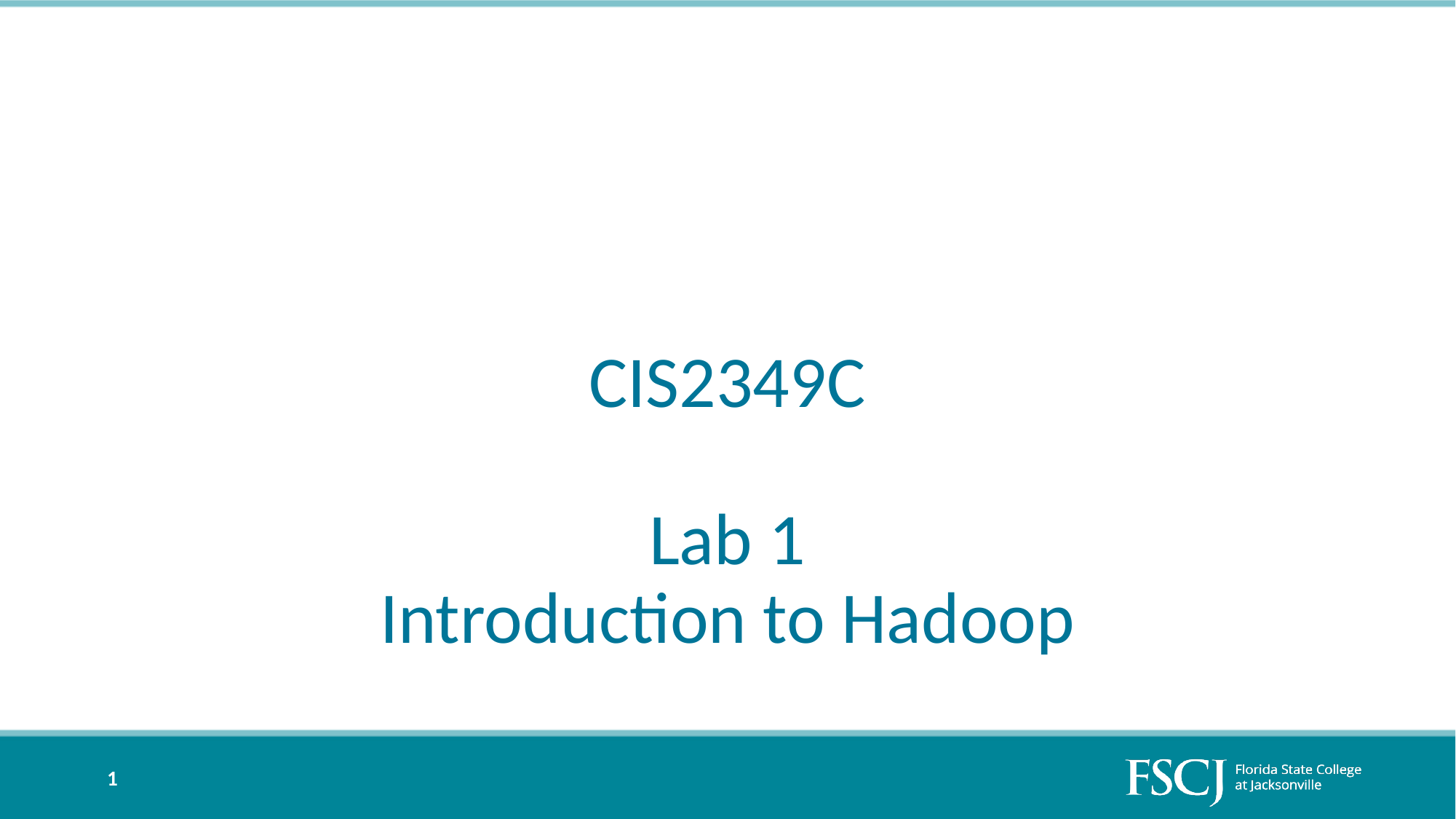

# CIS2349C Lab 1 Introduction to Hadoop